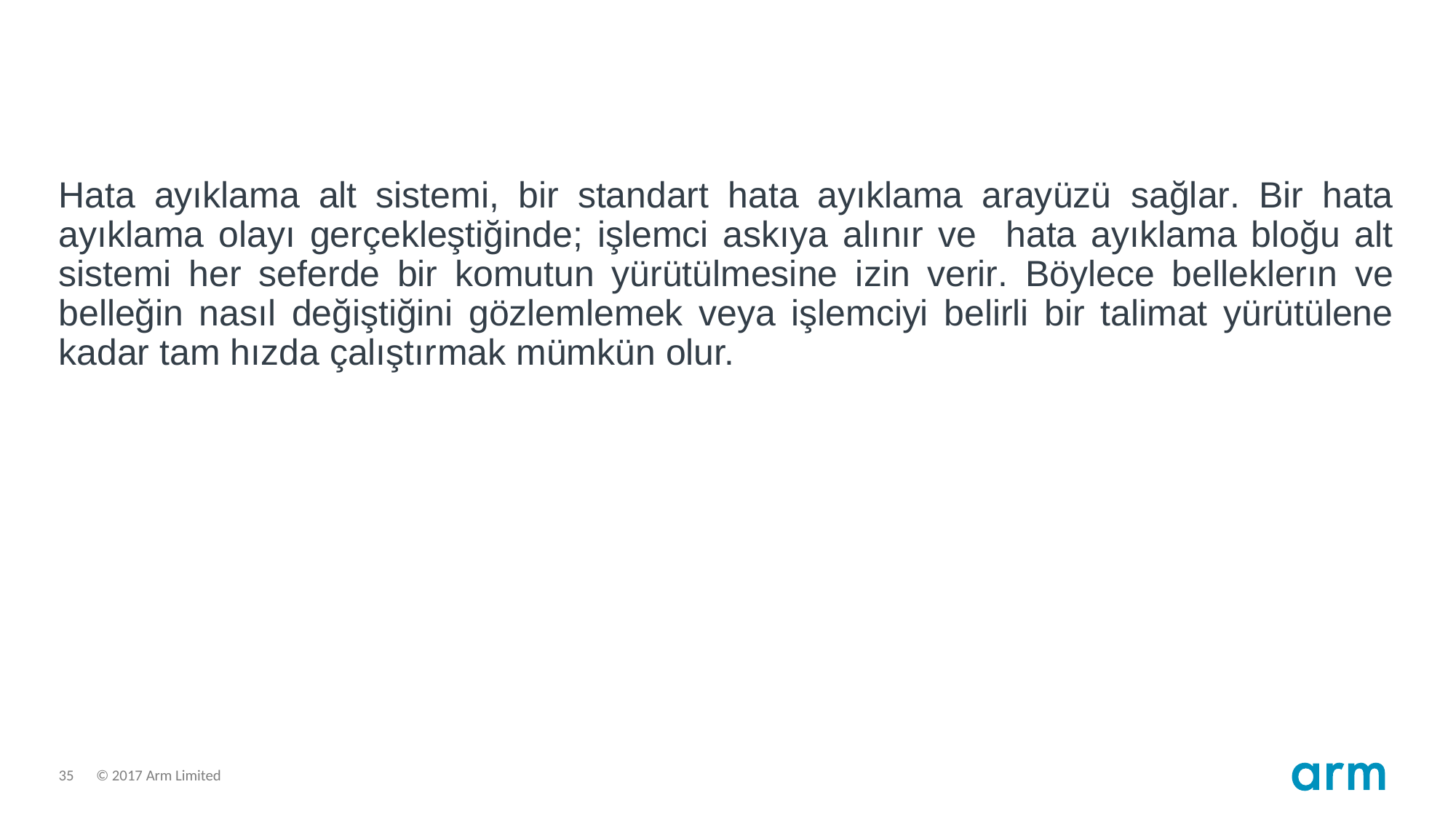

Hata ayıklama alt sistemi, bir standart hata ayıklama arayüzü sağlar. Bir hata ayıklama olayı gerçekleştiğinde; işlemci askıya alınır ve  hata ayıklama bloğu alt sistemi her seferde bir komutun yürütülmesine izin verir. Böylece belleklerın ve belleğin nasıl değiştiğini gözlemlemek veya işlemciyi belirli bir talimat yürütülene kadar tam hızda çalıştırmak mümkün olur.